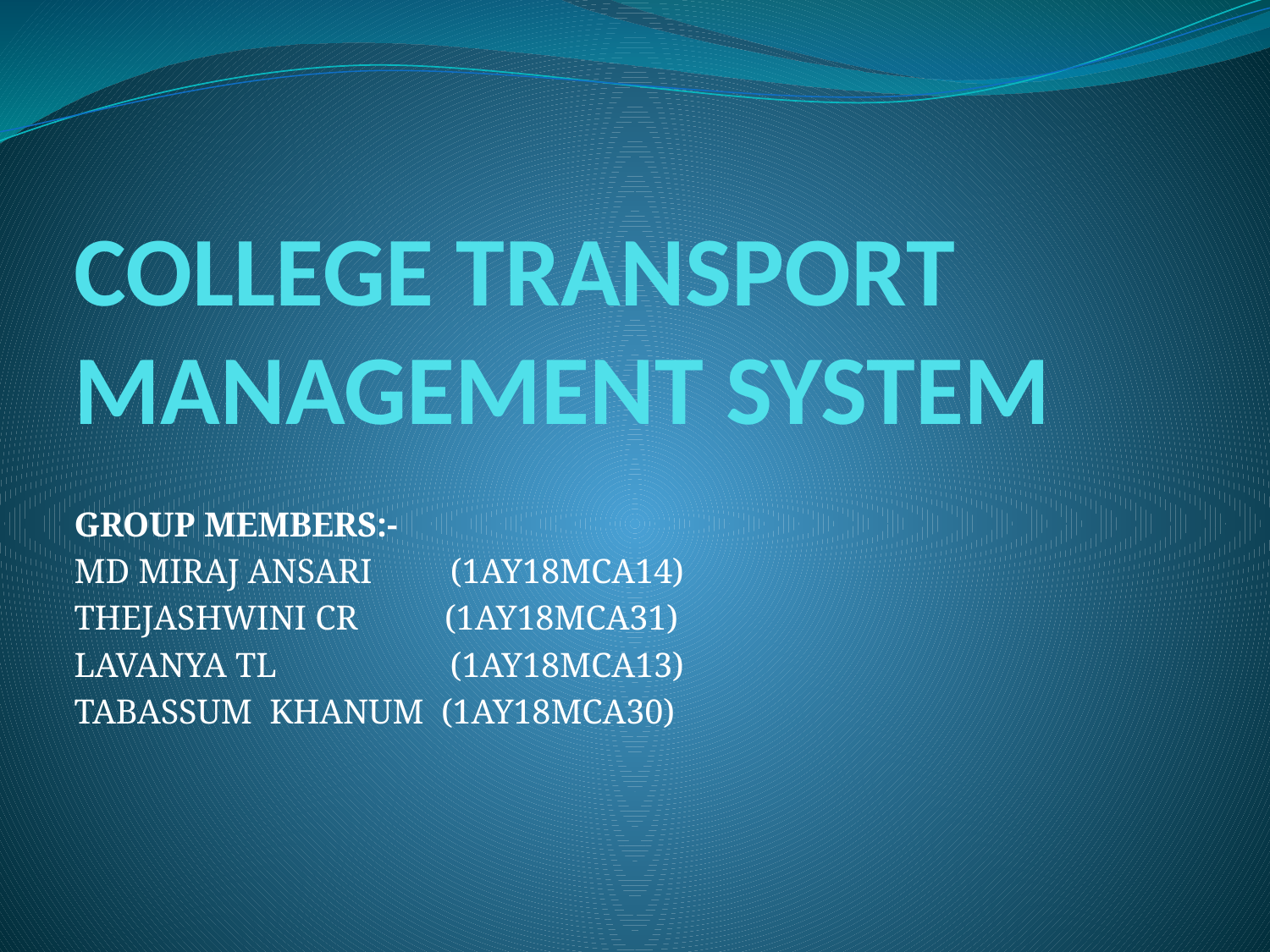

# COLLEGE TRANSPORT MANAGEMENT SYSTEM
GROUP MEMBERS:-
MD MIRAJ ANSARI         (1AY18MCA14)
THEJASHWINI CR          (1AY18MCA31)
LAVANYA TL                    (1AY18MCA13)
TABASSUM  KHANUM  (1AY18MCA30)